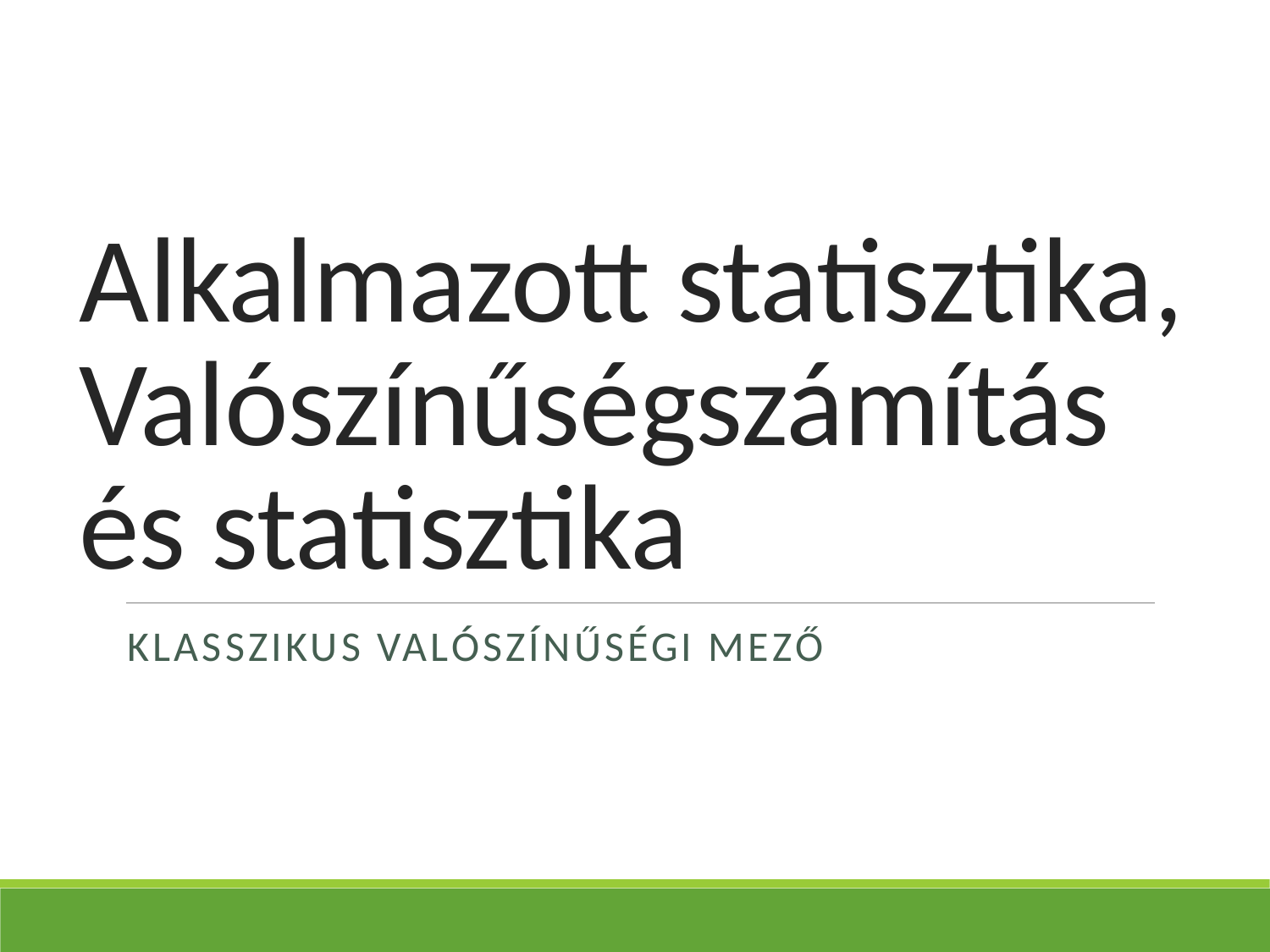

# Alkalmazott statisztika, Valószínűségszámítás és statisztika
Klasszikus valószínűségi mező